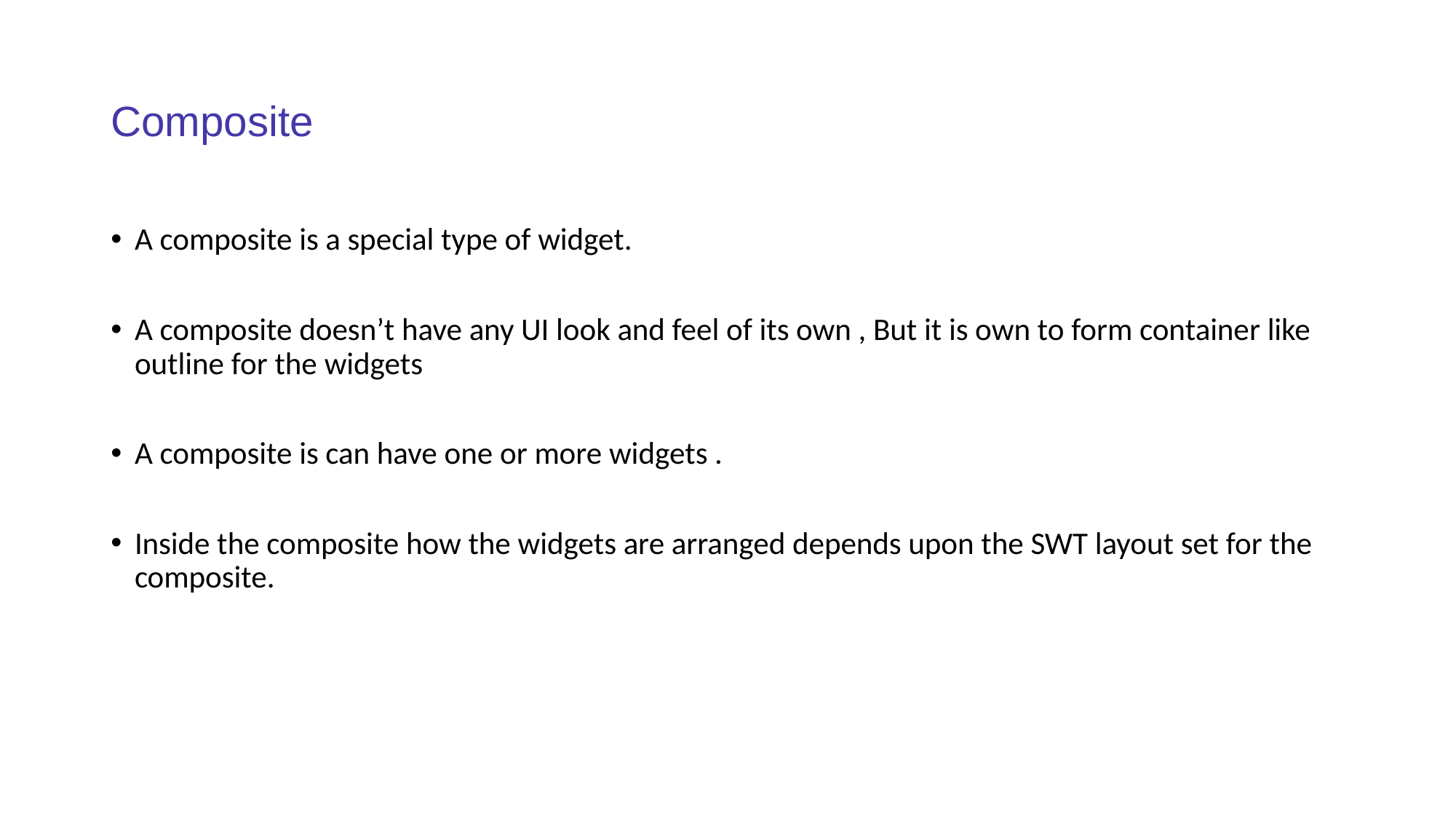

# Composite
A composite is a special type of widget.

A composite doesn’t have any UI look and feel of its own , But it is own to form container like outline for the widgets

A composite is can have one or more widgets .

Inside the composite how the widgets are arranged depends upon the SWT layout set for the composite.